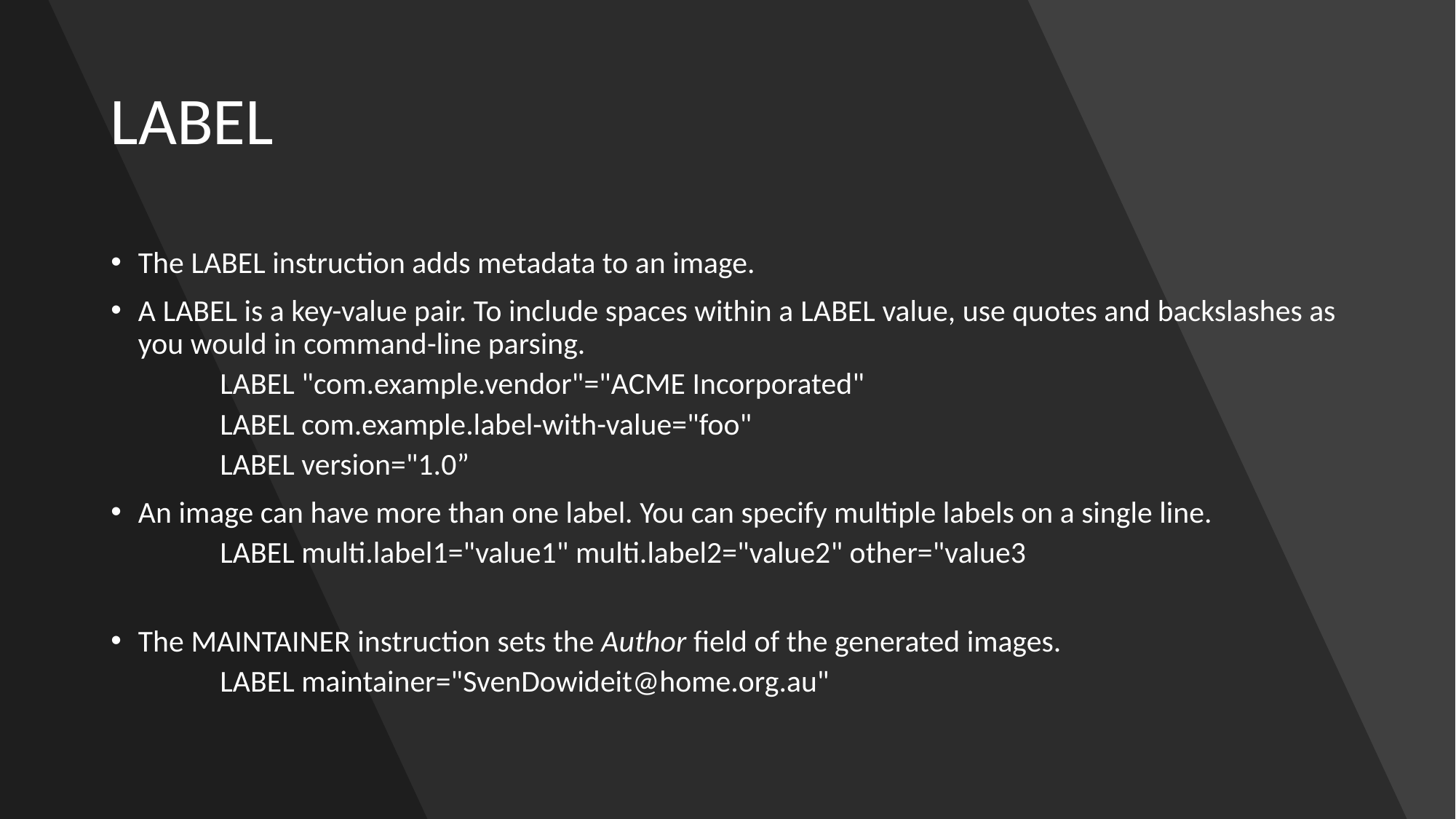

# LABEL
The LABEL instruction adds metadata to an image.
A LABEL is a key-value pair. To include spaces within a LABEL value, use quotes and backslashes as you would in command-line parsing.
LABEL "com.example.vendor"="ACME Incorporated"
LABEL com.example.label-with-value="foo"
LABEL version="1.0”
An image can have more than one label. You can specify multiple labels on a single line.
LABEL multi.label1="value1" multi.label2="value2" other="value3

The MAINTAINER instruction sets the Author field of the generated images.
LABEL maintainer="SvenDowideit@home.org.au"